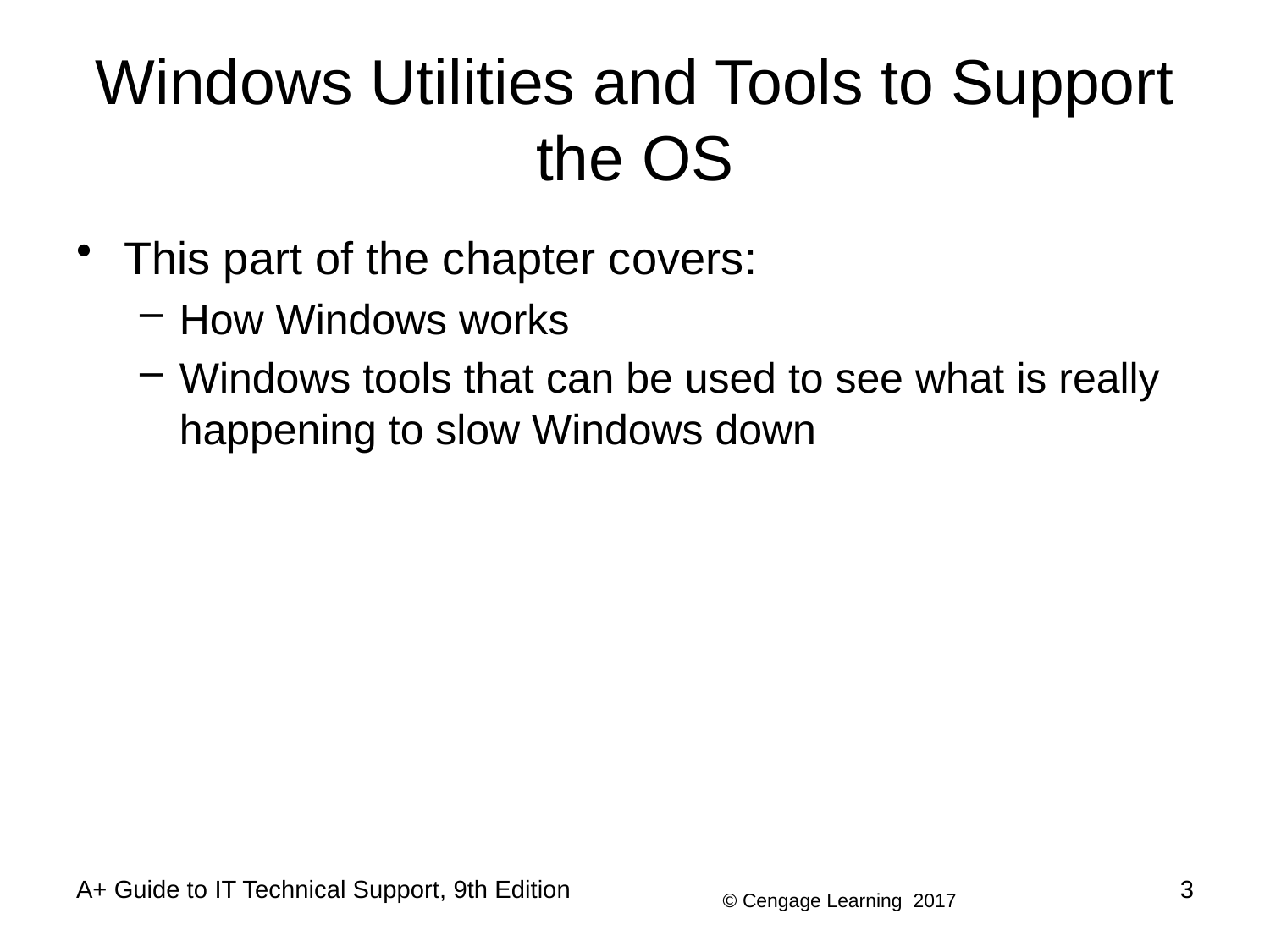

# Windows Utilities and Tools to Support the OS
This part of the chapter covers:
How Windows works
Windows tools that can be used to see what is really happening to slow Windows down
A+ Guide to IT Technical Support, 9th Edition
3